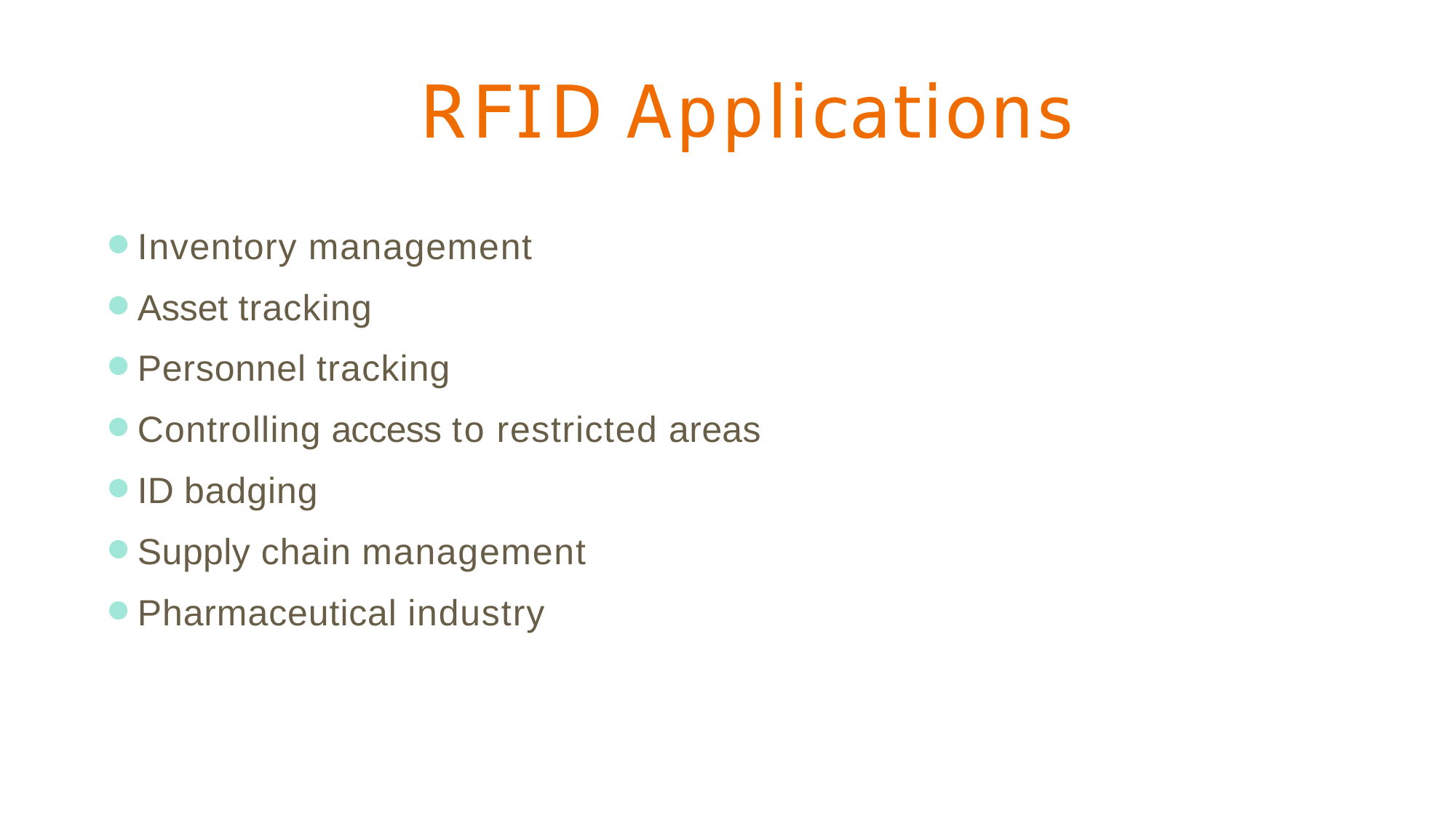

# RFID Applications
Inventory management
Asset tracking
Personnel tracking
Controlling access to restricted areas
ID badging
Supply chain management
Pharmaceutical industry